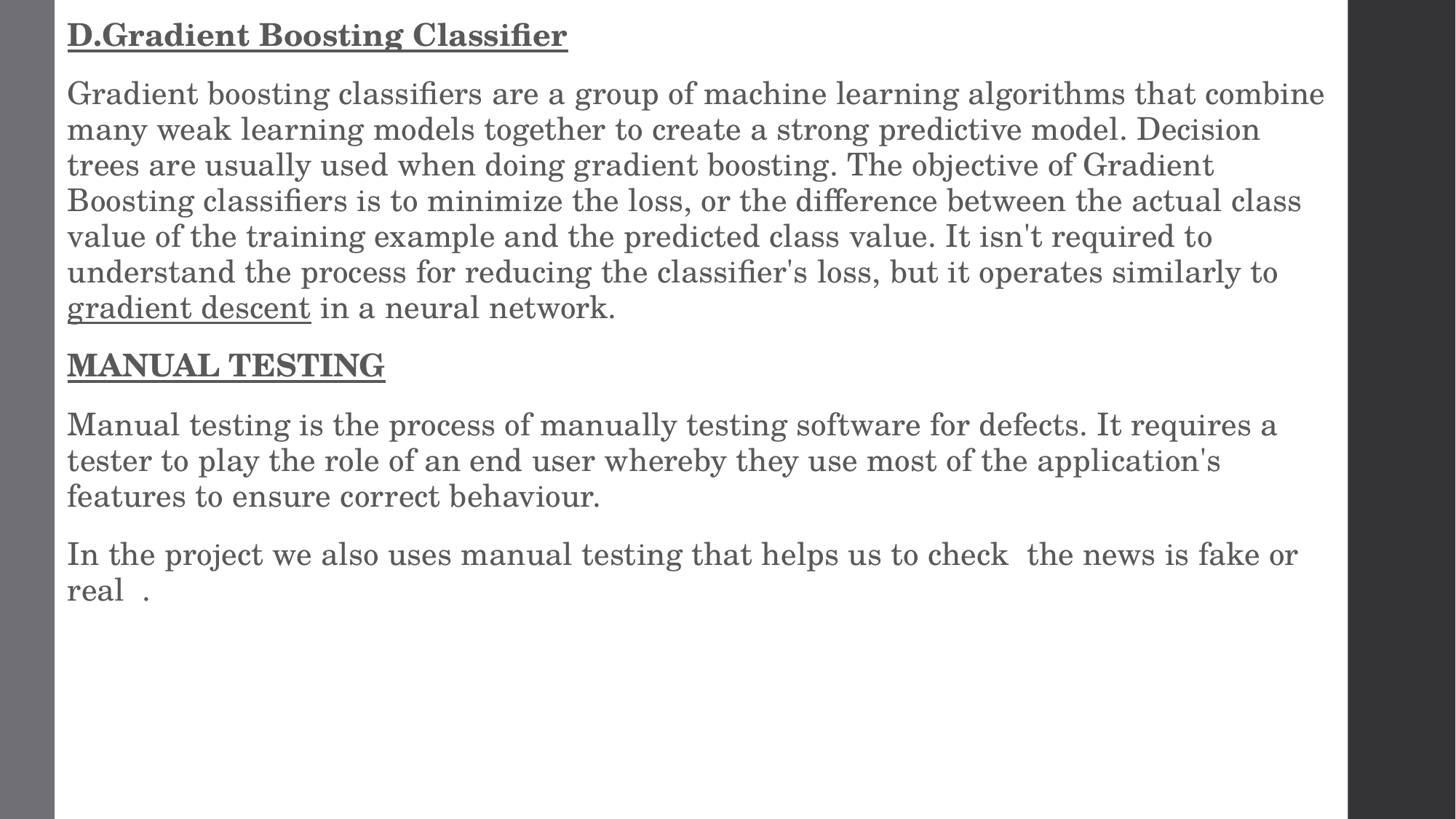

D.Gradient Boosting Classifier
Gradient boosting classifiers are a group of machine learning algorithms that combine many weak learning models together to create a strong predictive model. Decision trees are usually used when doing gradient boosting. The objective of Gradient Boosting classifiers is to minimize the loss, or the difference between the actual class value of the training example and the predicted class value. It isn't required to understand the process for reducing the classifier's loss, but it operates similarly to gradient descent in a neural network.
MANUAL TESTING
Manual testing is the process of manually testing software for defects. It requires a tester to play the role of an end user whereby they use most of the application's features to ensure correct behaviour.
In the project we also uses manual testing that helps us to check  the news is fake or real  .